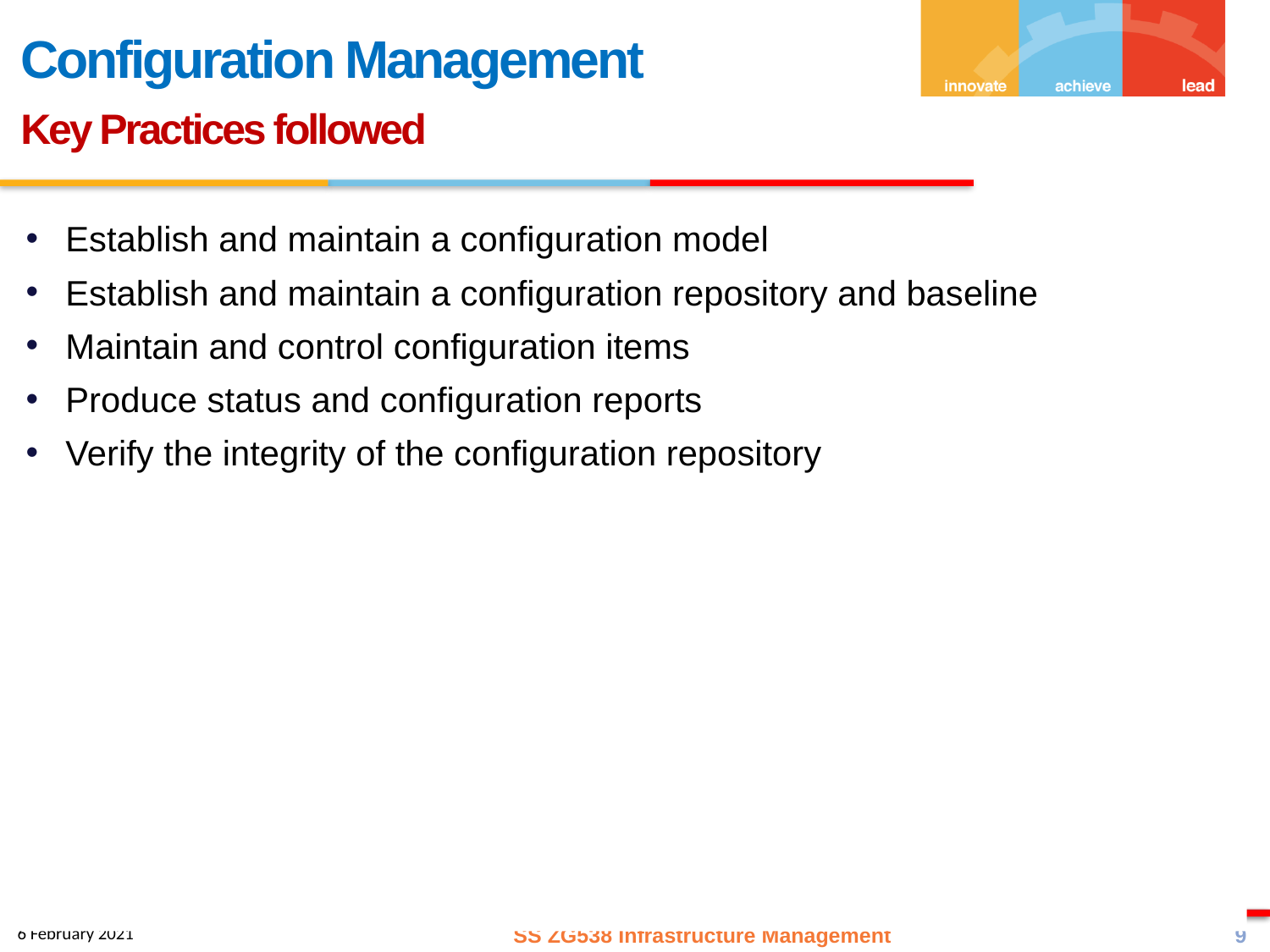

Configuration Management
Key Practices followed
Establish and maintain a configuration model
Establish and maintain a configuration repository and baseline
Maintain and control configuration items
Produce status and configuration reports
Verify the integrity of the configuration repository
SS ZG538 Infrastructure Management
9